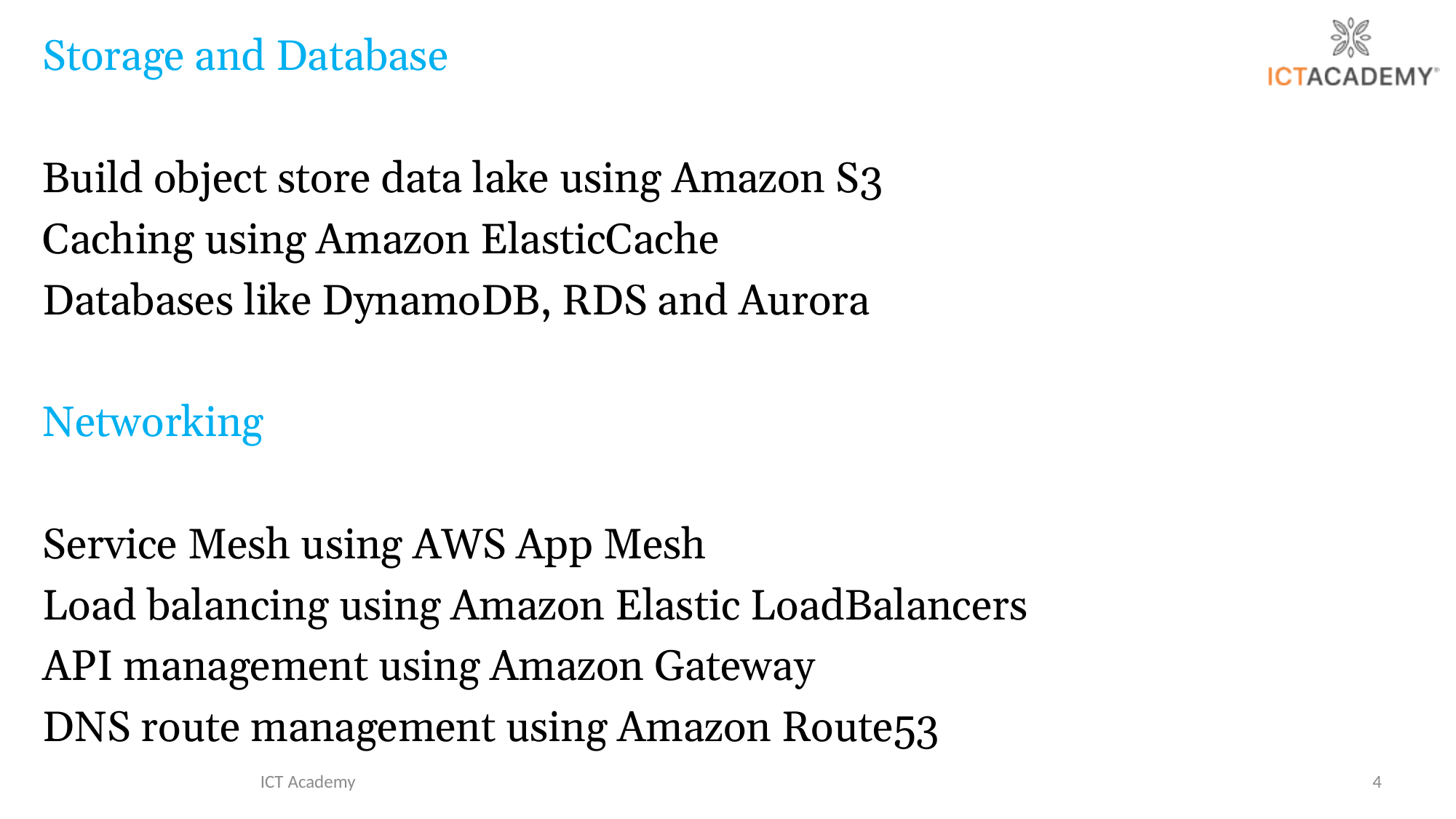

Storage and Database

Build object store data lake using Amazon S3
Caching using Amazon ElasticCache
Databases like DynamoDB, RDS and Aurora

Networking

Service Mesh using AWS App Mesh
Load balancing using Amazon Elastic LoadBalancers
API management using Amazon Gateway
DNS route management using Amazon Route53
ICT Academy
4